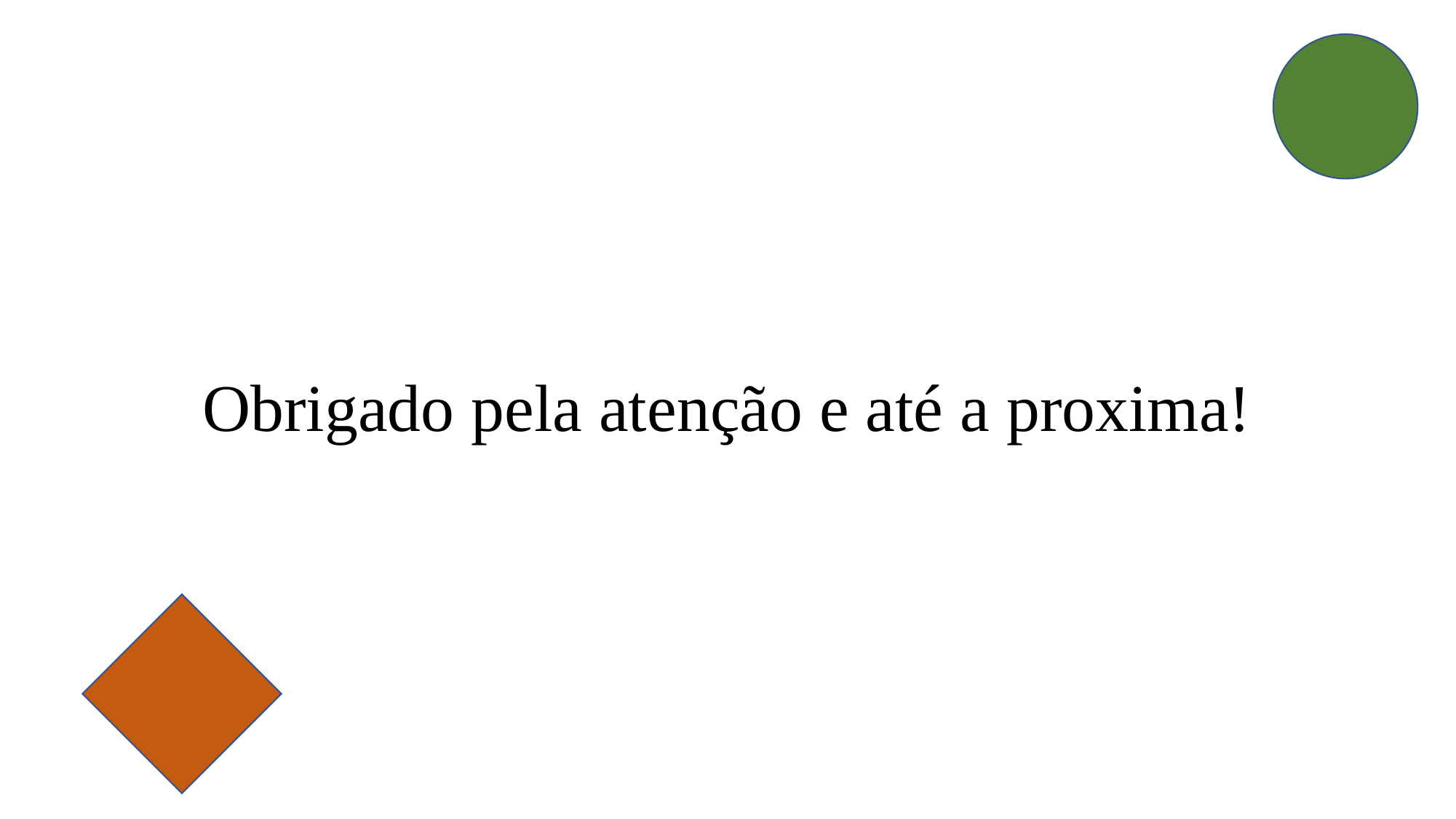

# Obrigado pela atenção e até a proxima!